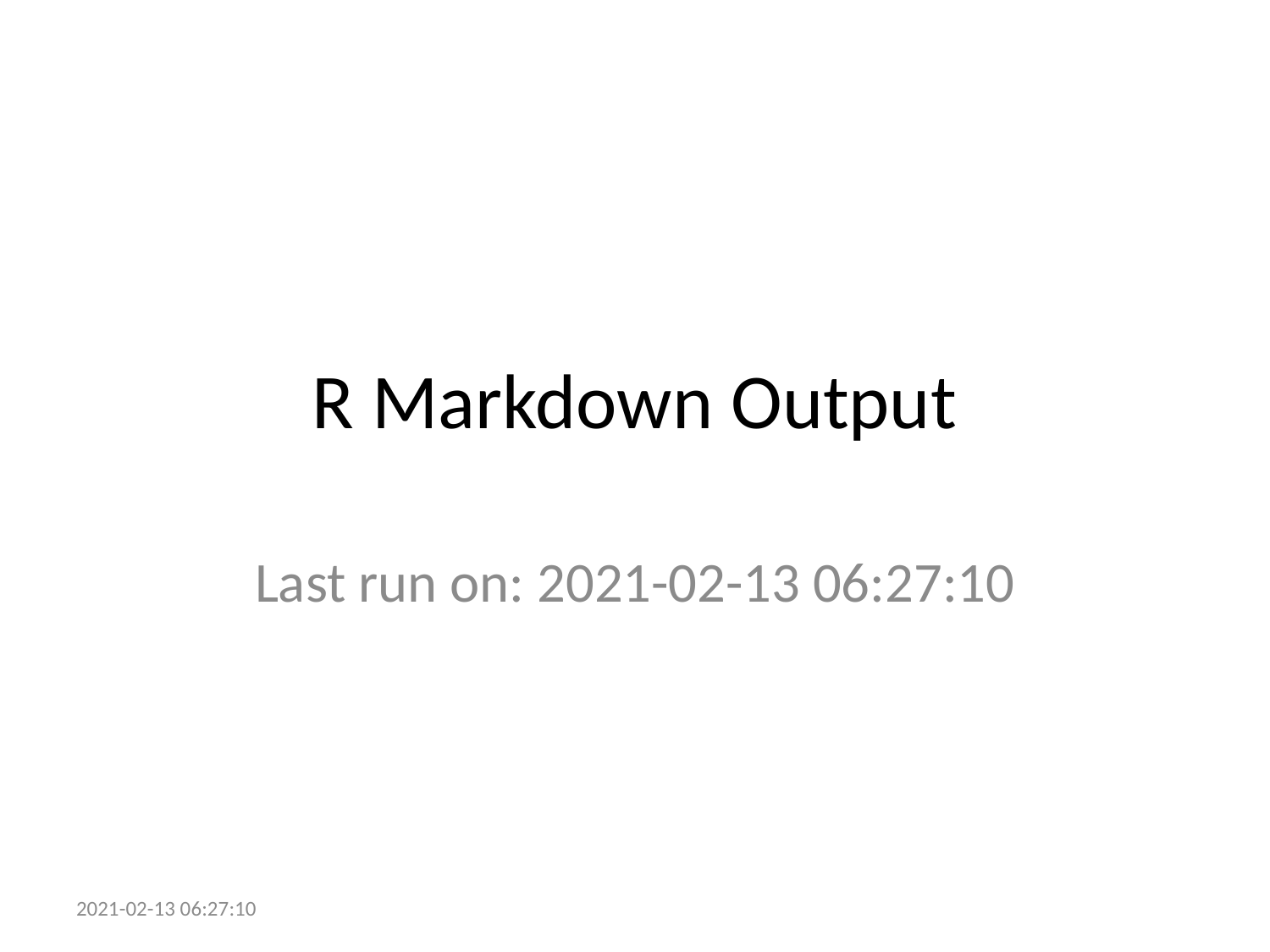

# R Markdown Output
Last run on: 2021-02-13 06:27:10
2021-02-13 06:27:10